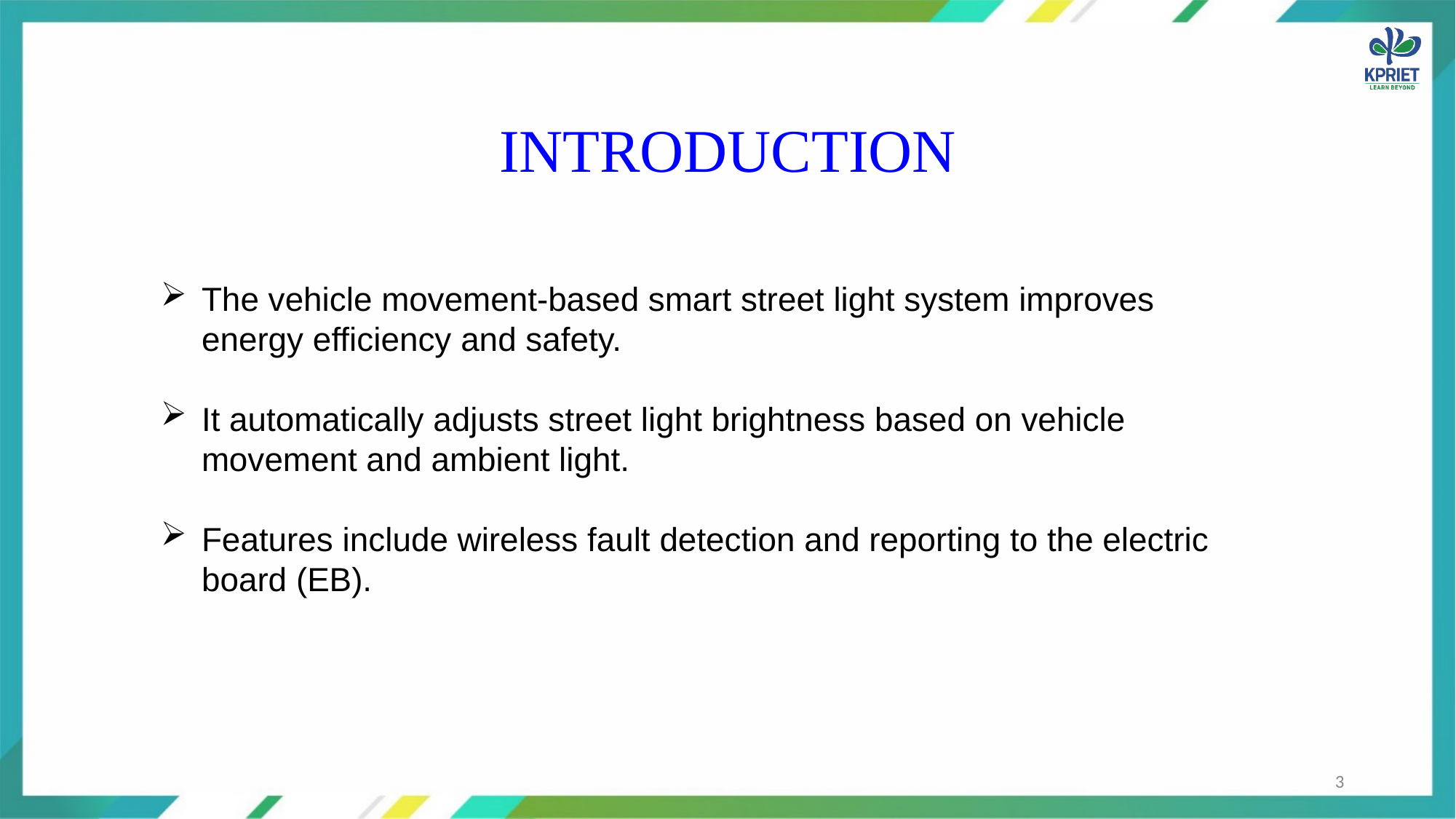

# INTRODUCTION

The vehicle movement-based smart street light system improves energy efficiency and safety.

It automatically adjusts street light brightness based on vehicle movement and ambient light.

Features include wireless fault detection and reporting to the electric board (EB).

3